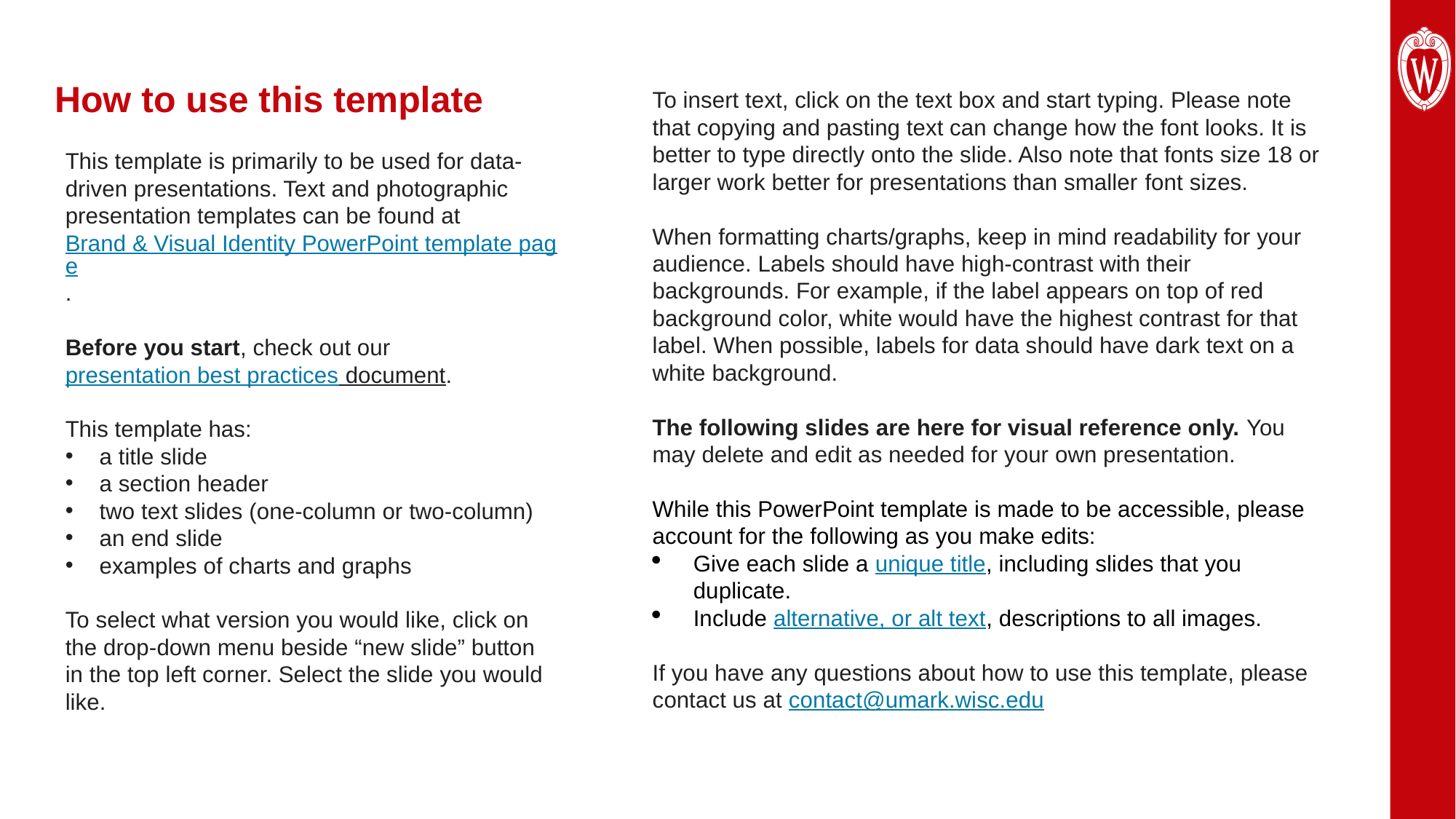

# How to use this template
To insert text, click on the text box and start typing. Please note that copying and pasting text can change how the font looks. It is better to type directly onto the slide. Also note that fonts size 18 or larger work better for presentations than smaller font sizes.

When formatting charts/graphs, keep in mind readability for your audience. Labels should have high-contrast with their backgrounds. For example, if the label appears on top of red background color, white would have the highest contrast for that label. When possible, labels for data should have dark text on a white background.

The following slides are here for visual reference only. You may delete and edit as needed for your own presentation.

While this PowerPoint template is made to be accessible, please account for the following as you make edits:
Give each slide a unique title, including slides that you duplicate.
Include alternative, or alt text, descriptions to all images.

If you have any questions about how to use this template, please contact us at contact@umark.wisc.edu

This template is primarily to be used for data-driven presentations. Text and photographic presentation templates can be found at Brand & Visual Identity PowerPoint template page.

Before you start, check out our presentation best practices document.

This template has:
a title slide
a section header
two text slides (one-column or two-column)
an end slide
examples of charts and graphs

To select what version you would like, click on the drop-down menu beside “new slide” button in the top left corner. Select the slide you would like.